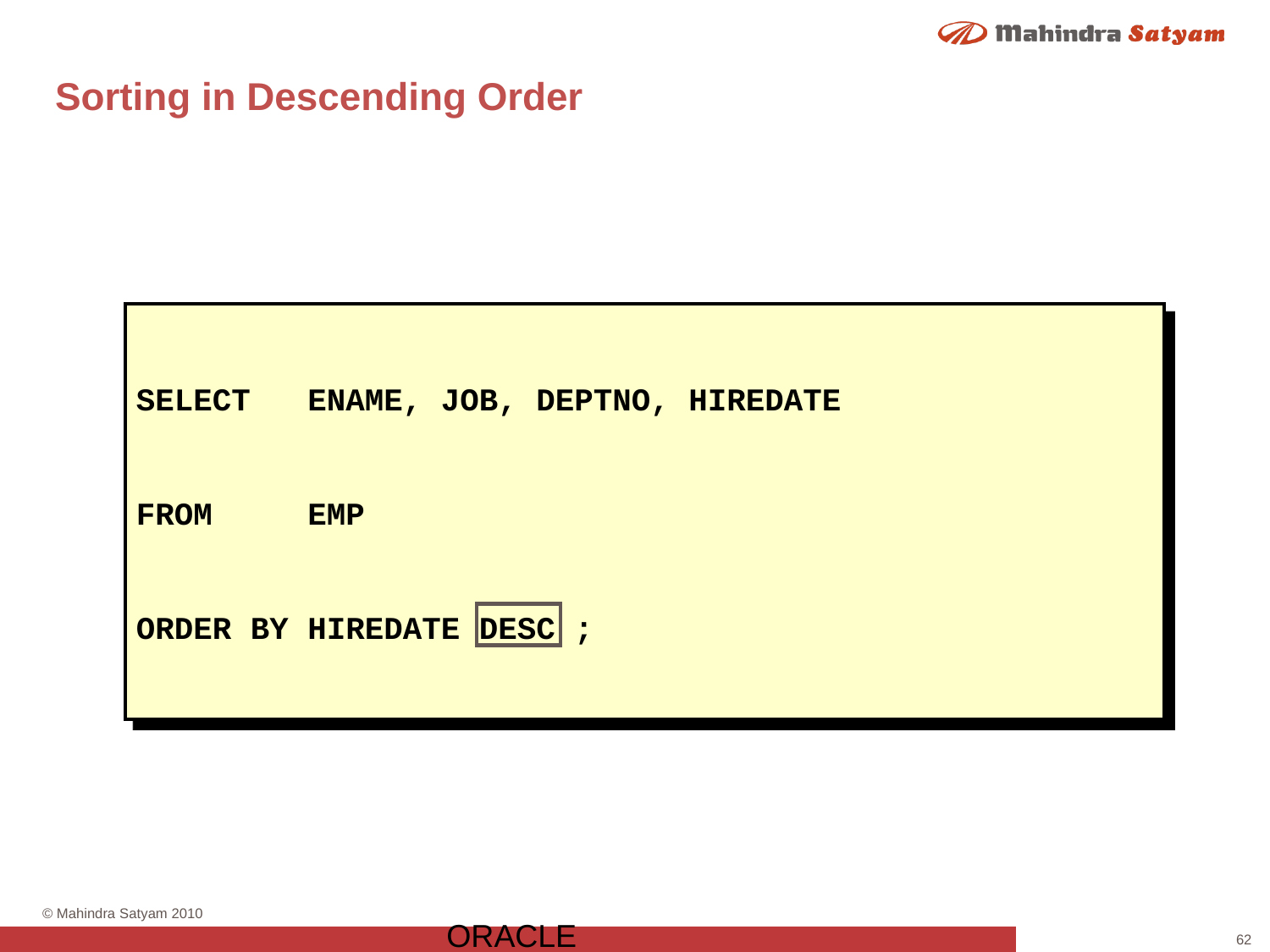

# Sorting in Descending Order
SELECT   ENAME, JOB, DEPTNO, HIREDATE

FROM     EMP

ORDER BY HIREDATE DESC ;

ORACLE